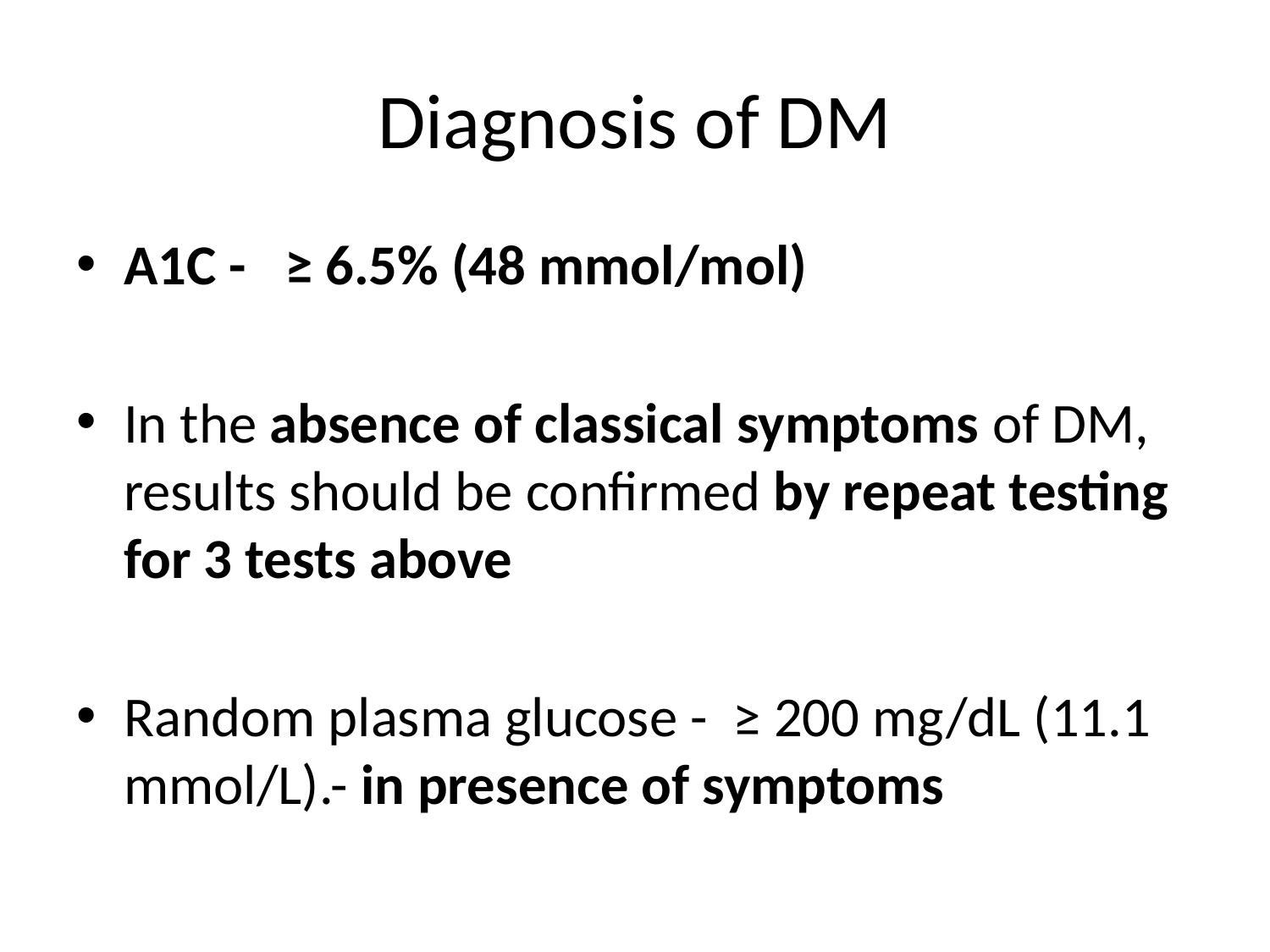

# Diagnosis of DM
A1C -   ≥ 6.5% (48 mmol/mol)

In the absence of classical symptoms of DM, results should be confirmed by repeat testing for 3 tests above

Random plasma glucose -  ≥ 200 mg/dL (11.1 mmol/L).- in presence of symptoms